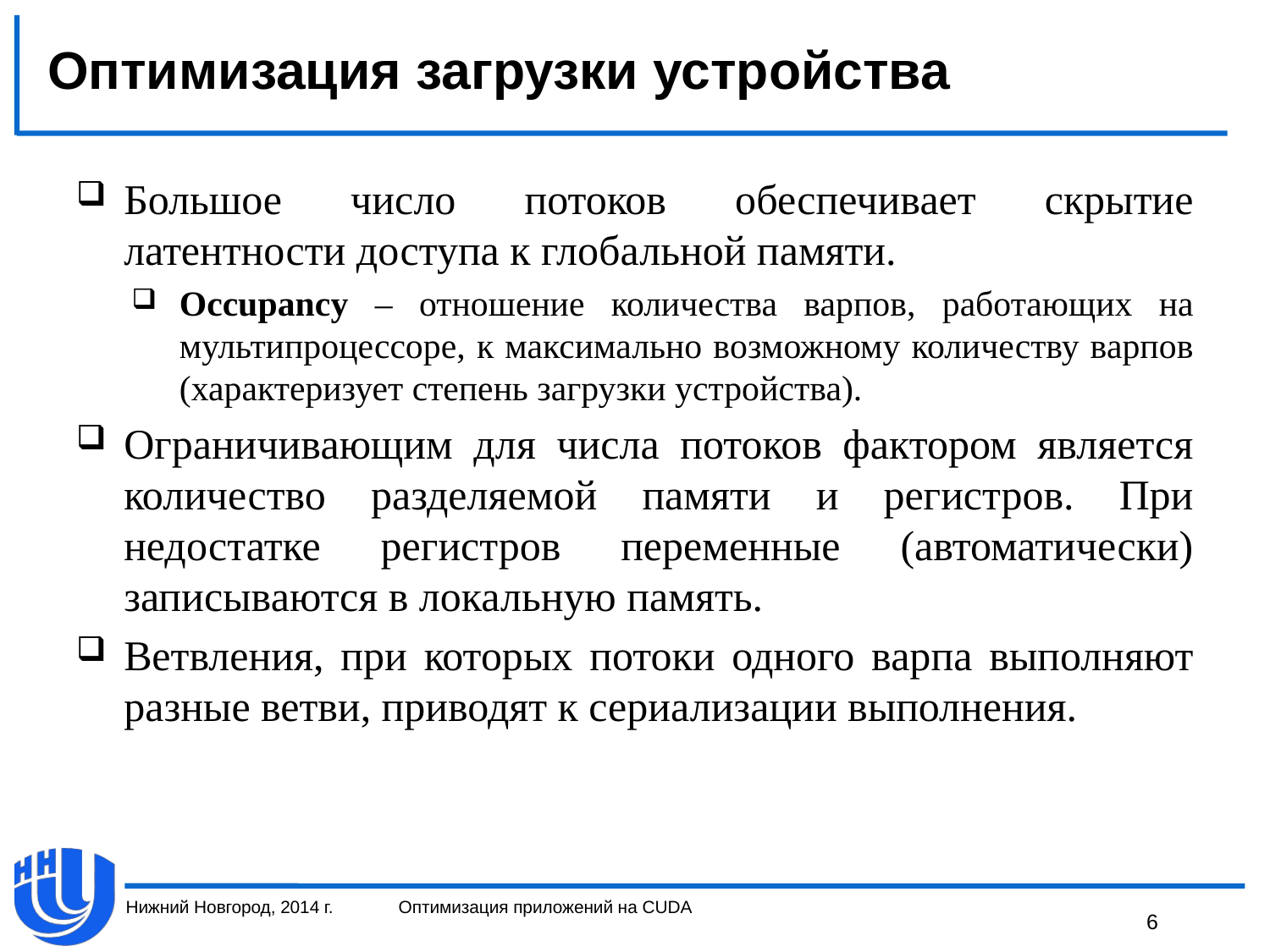

# Оптимизация загрузки устройства
Большое число потоков обеспечивает скрытие латентности доступа к глобальной памяти.
Occupancy – отношение количества варпов, работающих на мультипроцессоре, к максимально возможному количеству варпов (характеризует степень загрузки устройства).
Ограничивающим для числа потоков фактором является количество разделяемой памяти и регистров. При недостатке регистров переменные (автоматически) записываются в локальную память.
Ветвления, при которых потоки одного варпа выполняют разные ветви, приводят к сериализации выполнения.
Нижний Новгород, 2014 г.
Оптимизация приложений на CUDA
6